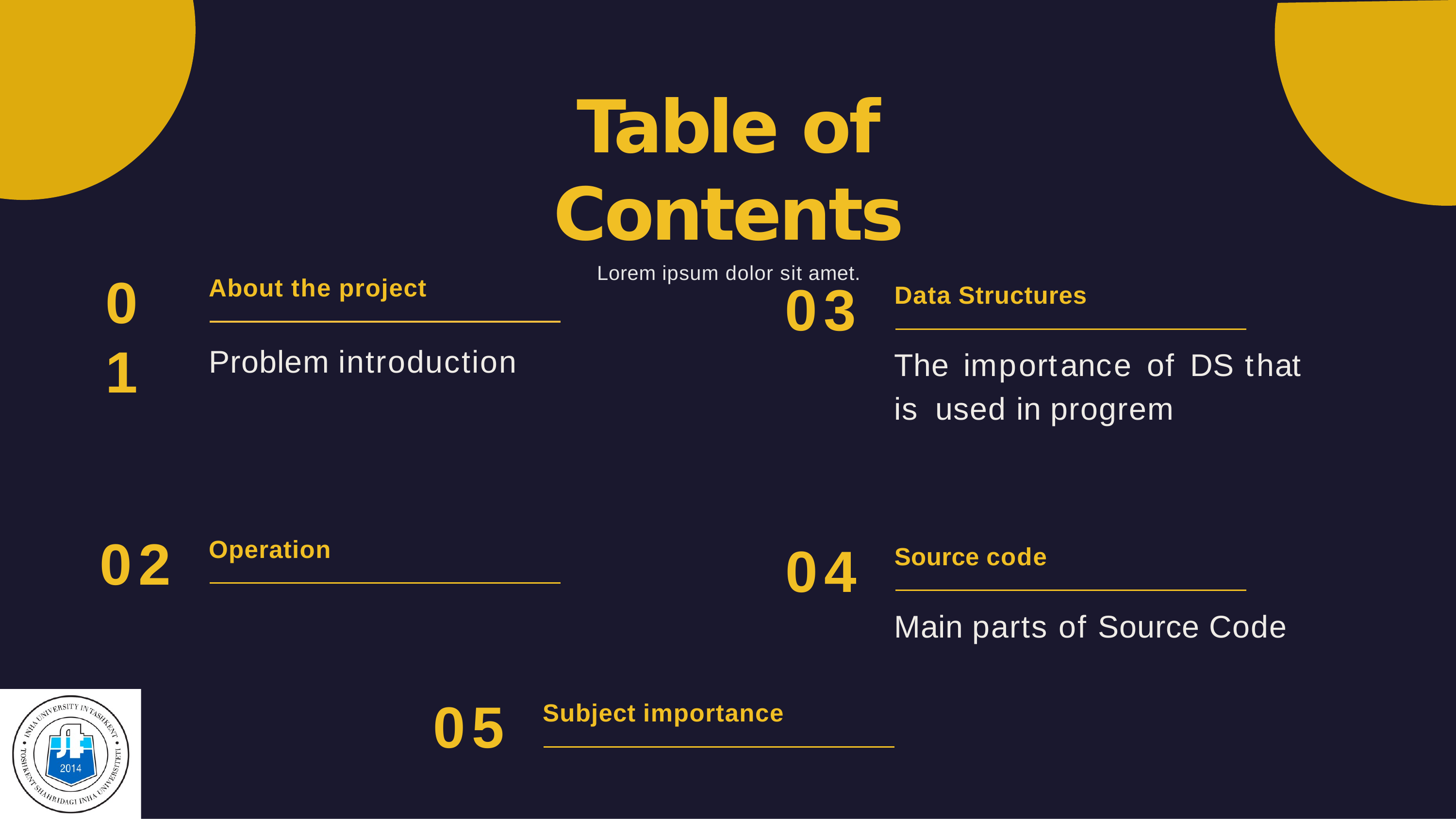

# Table of Contents
Lorem ipsum dolor sit amet.
01
About the project
03
Data Structures

The	importance	of	DS	that	is  used in progrem
Problem introduction
02
Operation
04
Source code

Main parts of Source Code
05

Subject importance